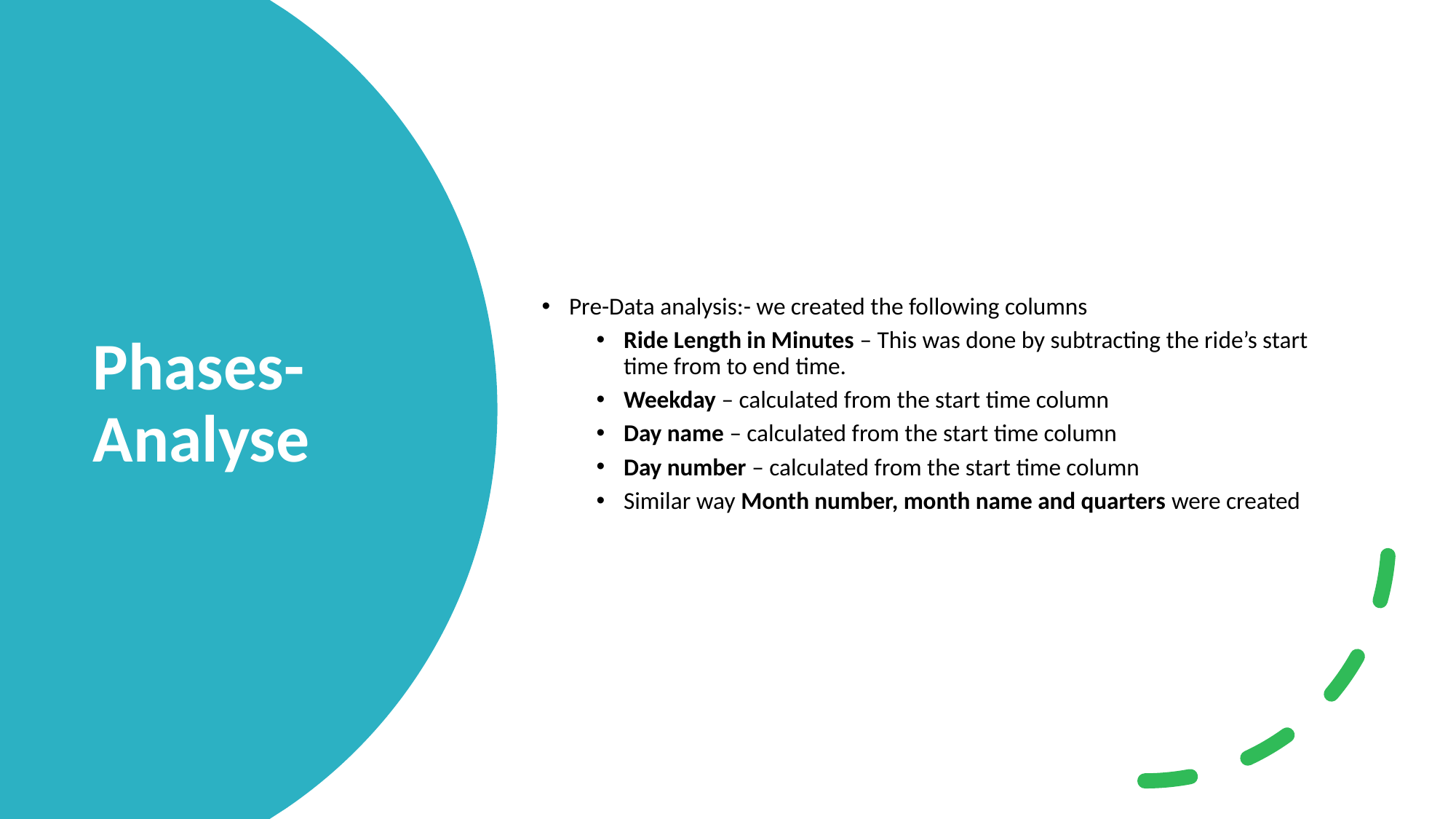

Pre-Data analysis:- we created the following columns
Ride Length in Minutes – This was done by subtracting the ride’s start time from to end time.
Weekday – calculated from the start time column
Day name – calculated from the start time column
Day number – calculated from the start time column
Similar way Month number, month name and quarters were created
# Phases- Analyse